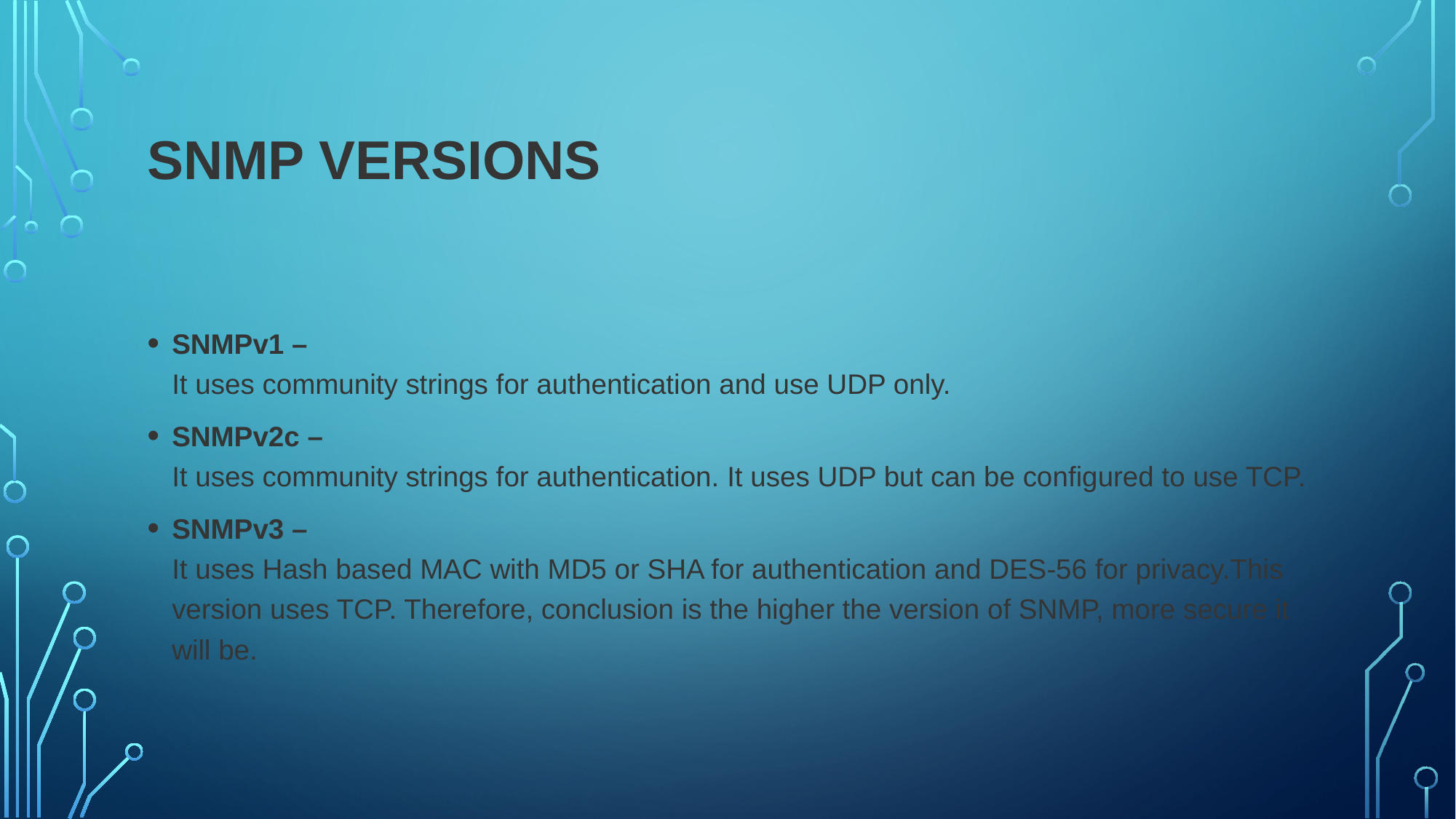

# SNMP versions

SNMPv1 –
It uses community strings for authentication and use UDP only.
SNMPv2c –
It uses community strings for authentication. It uses UDP but can be configured to use TCP.
SNMPv3 –
It uses Hash based MAC with MD5 or SHA for authentication and DES-56 for privacy.This version uses TCP. Therefore, conclusion is the higher the version of SNMP, more secure it will be.